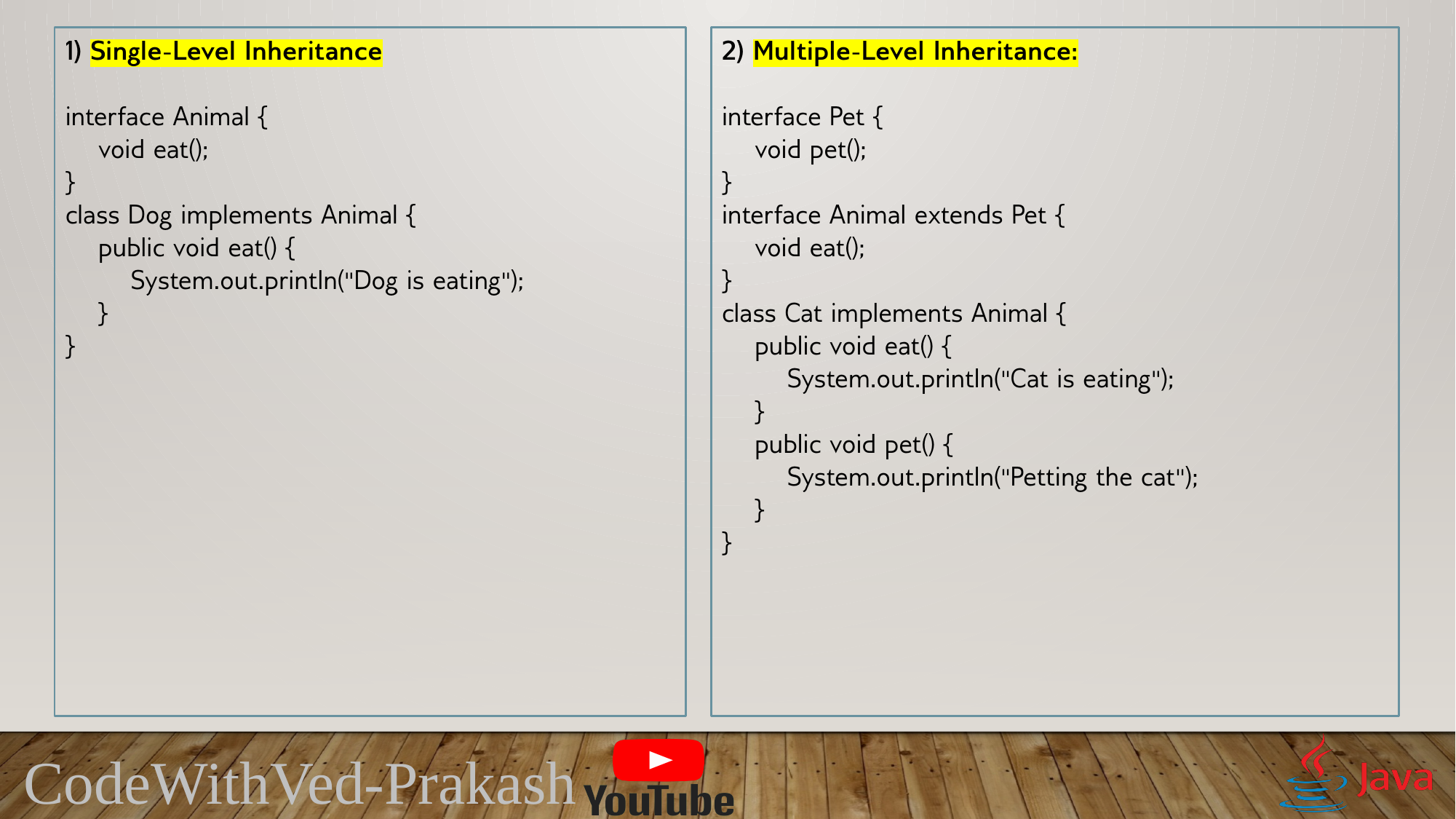

1) Single-Level Inheritance

interface Animal {
    void eat();
}
class Dog implements Animal {
    public void eat() {
        System.out.println("Dog is eating");
    }
}

2) Multiple-Level Inheritance:

interface Pet {
    void pet();
}
interface Animal extends Pet {
    void eat();
}
class Cat implements Animal {
    public void eat() {
        System.out.println("Cat is eating");
    }
    public void pet() {
        System.out.println("Petting the cat");
    }
}